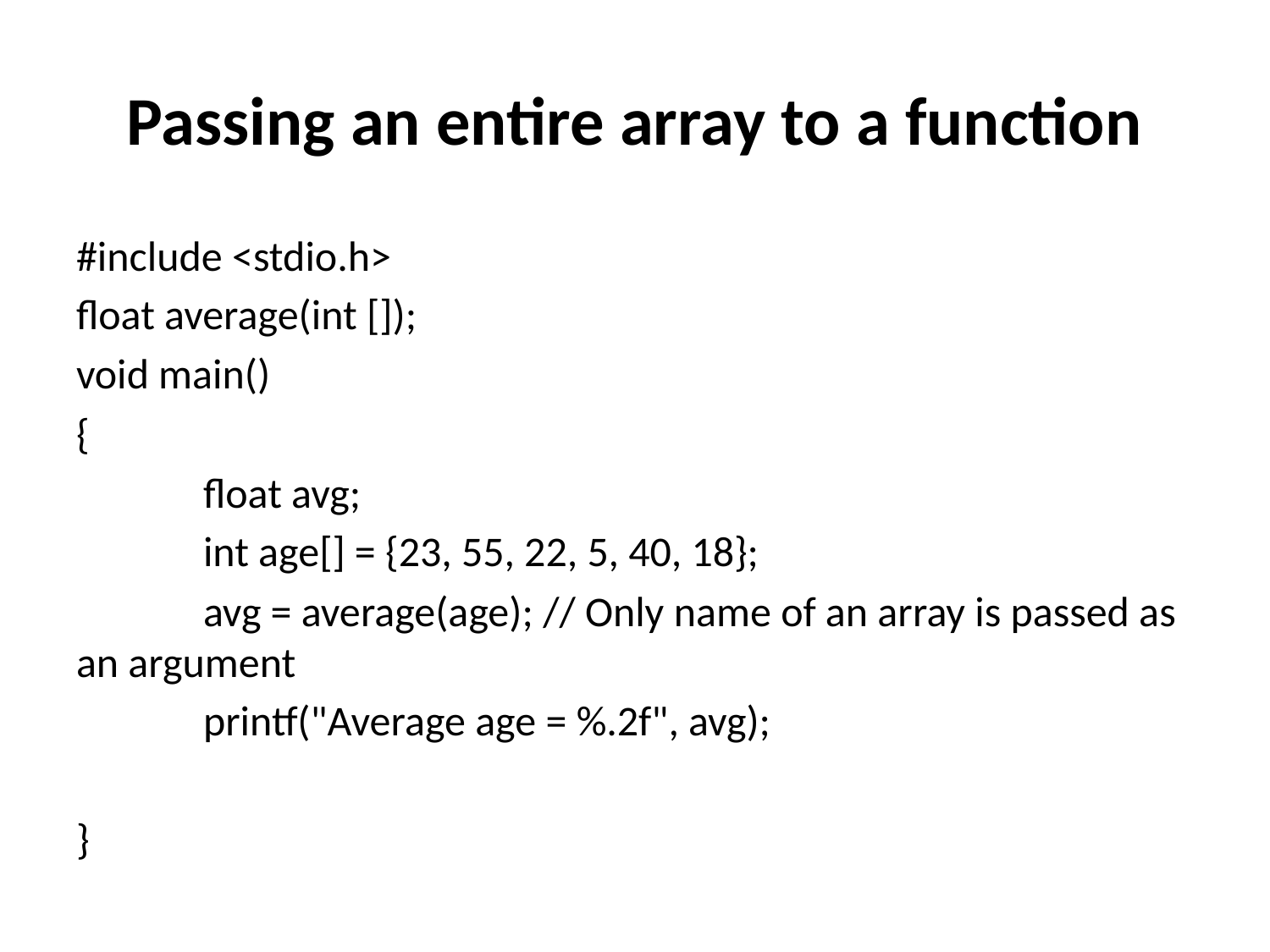

# Passing an entire array to a function
#include <stdio.h>
float average(int []);
void main()
{
	float avg;
	int age[] = {23, 55, 22, 5, 40, 18};
	avg = average(age); // Only name of an array is passed as an argument
	printf("Average age = %.2f", avg);

}